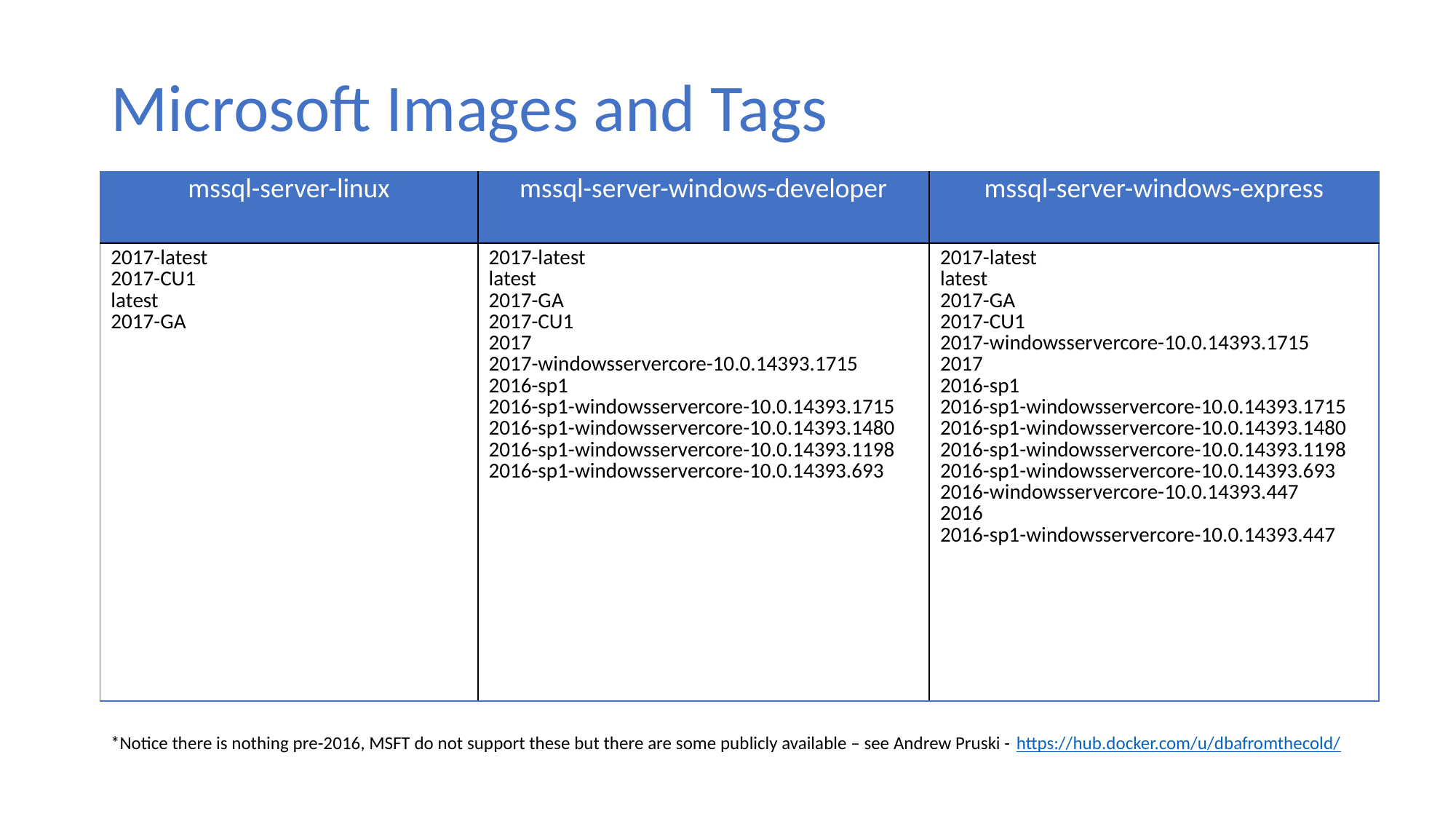

# Microsoft Images and Tags
| mssql-server-linux | mssql-server-windows-developer | mssql-server-windows-express |
| --- | --- | --- |
| 2017-latest 2017-CU1 latest 2017-GA | 2017-latest latest 2017-GA 2017-CU1 2017 2017-windowsservercore-10.0.14393.1715 2016-sp1 2016-sp1-windowsservercore-10.0.14393.1715 2016-sp1-windowsservercore-10.0.14393.1480 2016-sp1-windowsservercore-10.0.14393.1198 2016-sp1-windowsservercore-10.0.14393.693 | 2017-latest latest 2017-GA 2017-CU1 2017-windowsservercore-10.0.14393.1715 2017 2016-sp1 2016-sp1-windowsservercore-10.0.14393.1715 2016-sp1-windowsservercore-10.0.14393.1480 2016-sp1-windowsservercore-10.0.14393.1198 2016-sp1-windowsservercore-10.0.14393.693 2016-windowsservercore-10.0.14393.447 2016 2016-sp1-windowsservercore-10.0.14393.447 |
*Notice there is nothing pre-2016, MSFT do not support these but there are some publicly available – see Andrew Pruski - https://hub.docker.com/u/dbafromthecold/